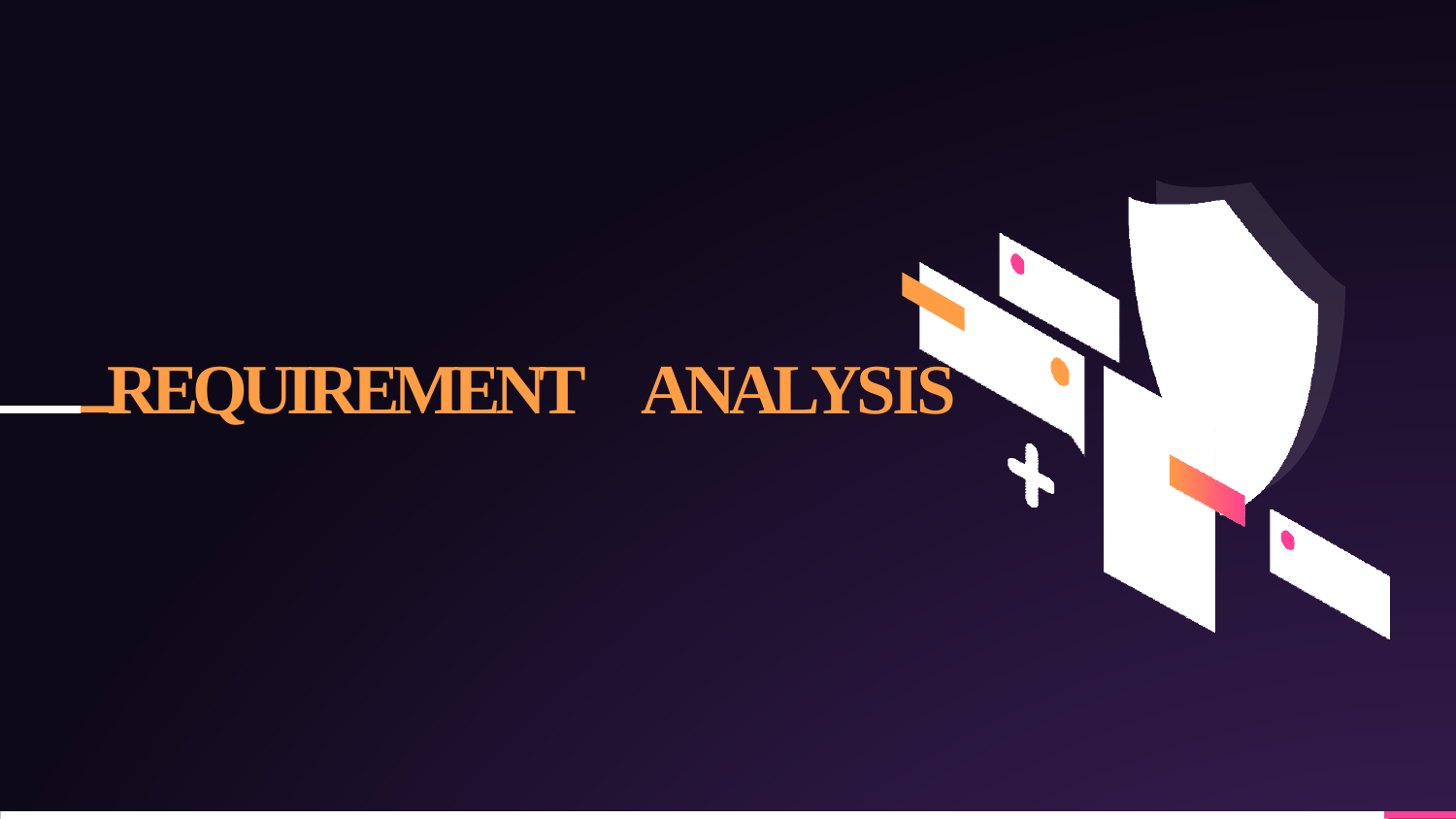

# R E Q U I R E M E N T       A N A L Y S I S